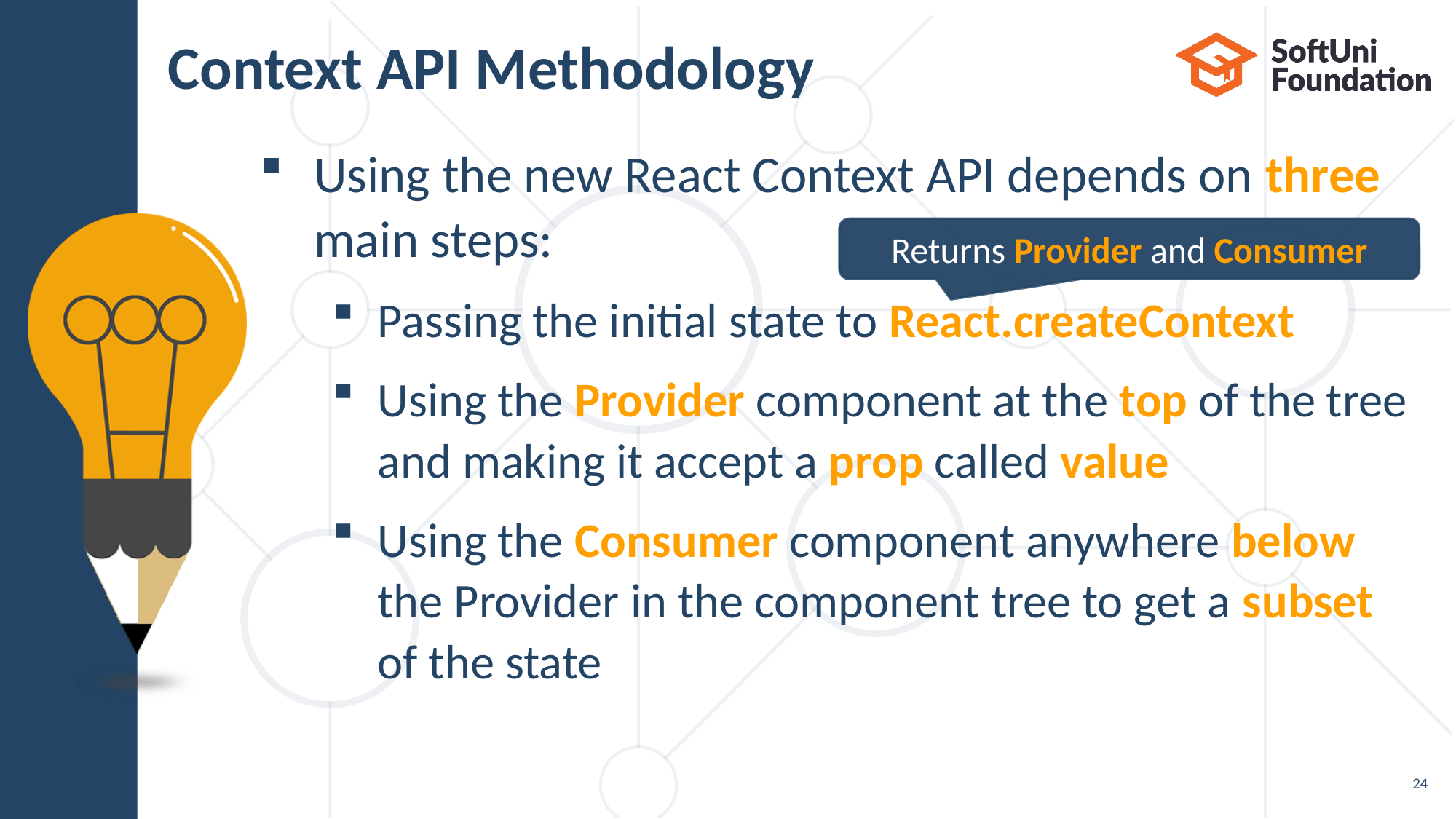

# Context API Methodology
Using the new React Context API depends on three main steps:
Passing the initial state to React.createContext
Using the Provider component at the top of the tree and making it accept a prop called value
Using the Consumer component anywhere below
the Provider in the component tree to get a subset
of the state
Returns Provider and Consumer
24